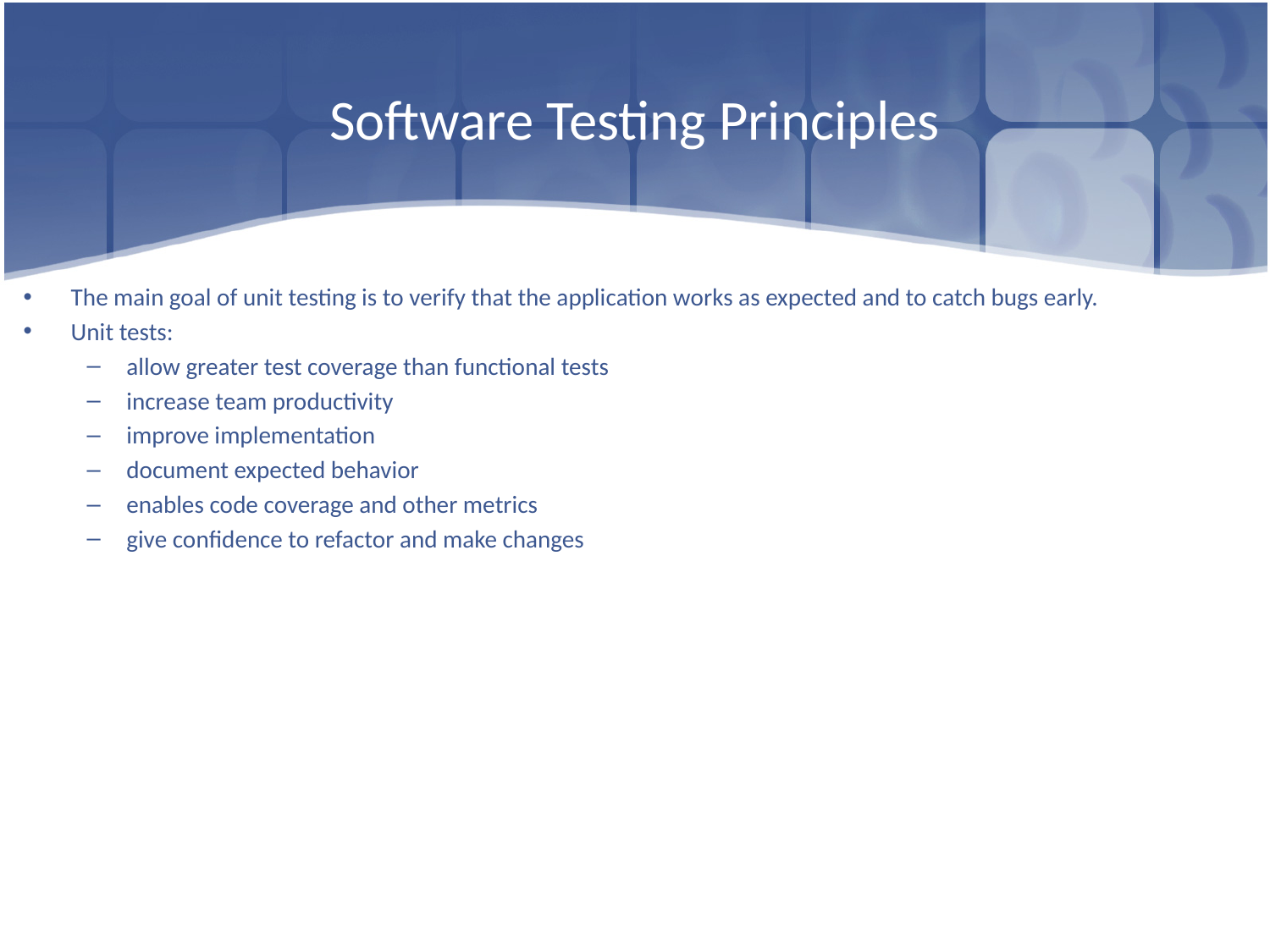

# Software Testing Principles
The main goal of unit testing is to verify that the application works as expected and to catch bugs early.
Unit tests:
allow greater test coverage than functional tests
increase team productivity
improve implementation
document expected behavior
enables code coverage and other metrics
give confidence to refactor and make changes